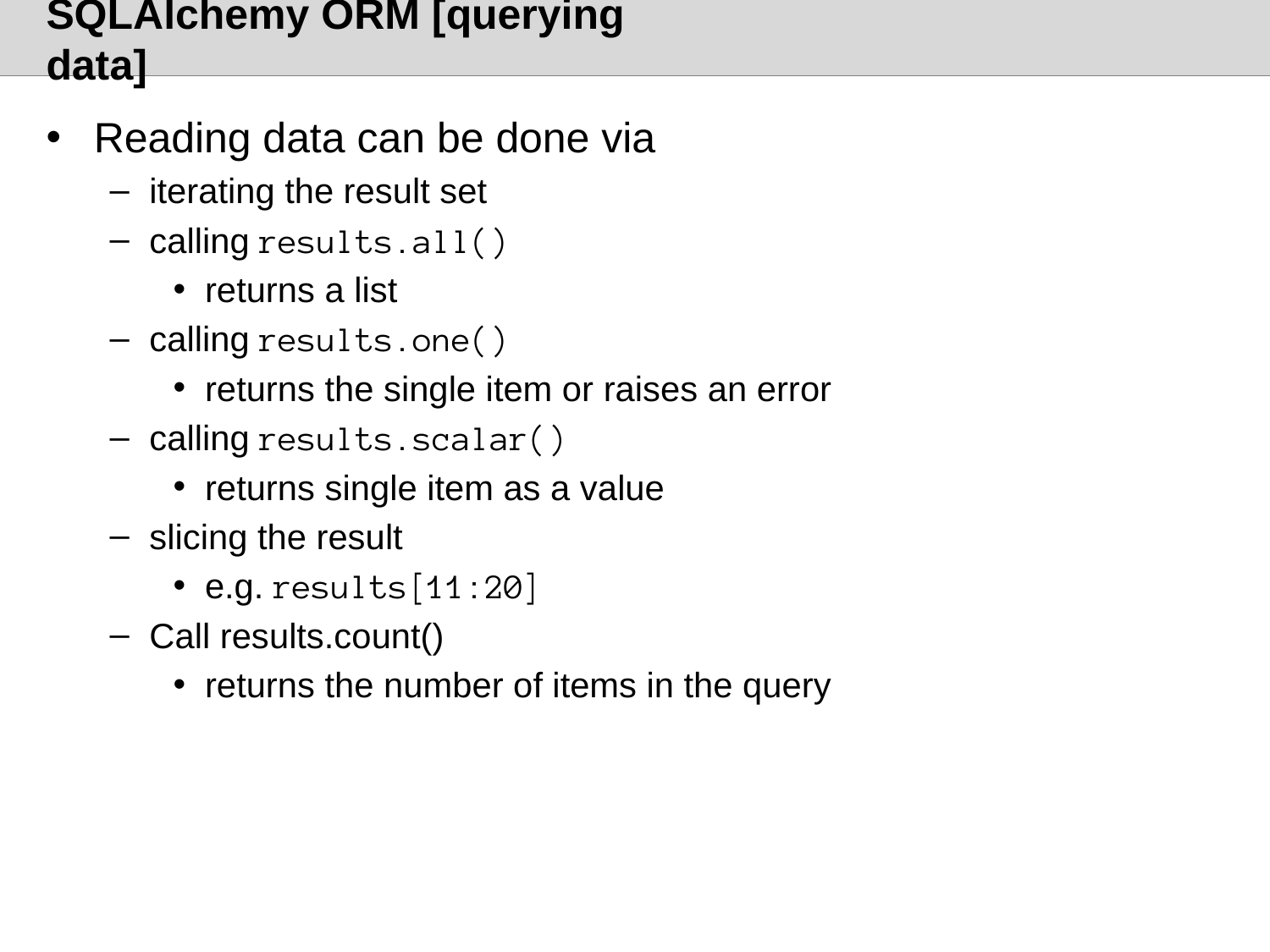

# SQLAlchemy ORM [querying data]
Reading data can be done via
iterating the result set
calling results.all()
returns a list
calling results.one()
returns the single item or raises an error
calling results.scalar()
returns single item as a value
slicing the result
e.g. results[11:20]
Call results.count()
returns the number of items in the query